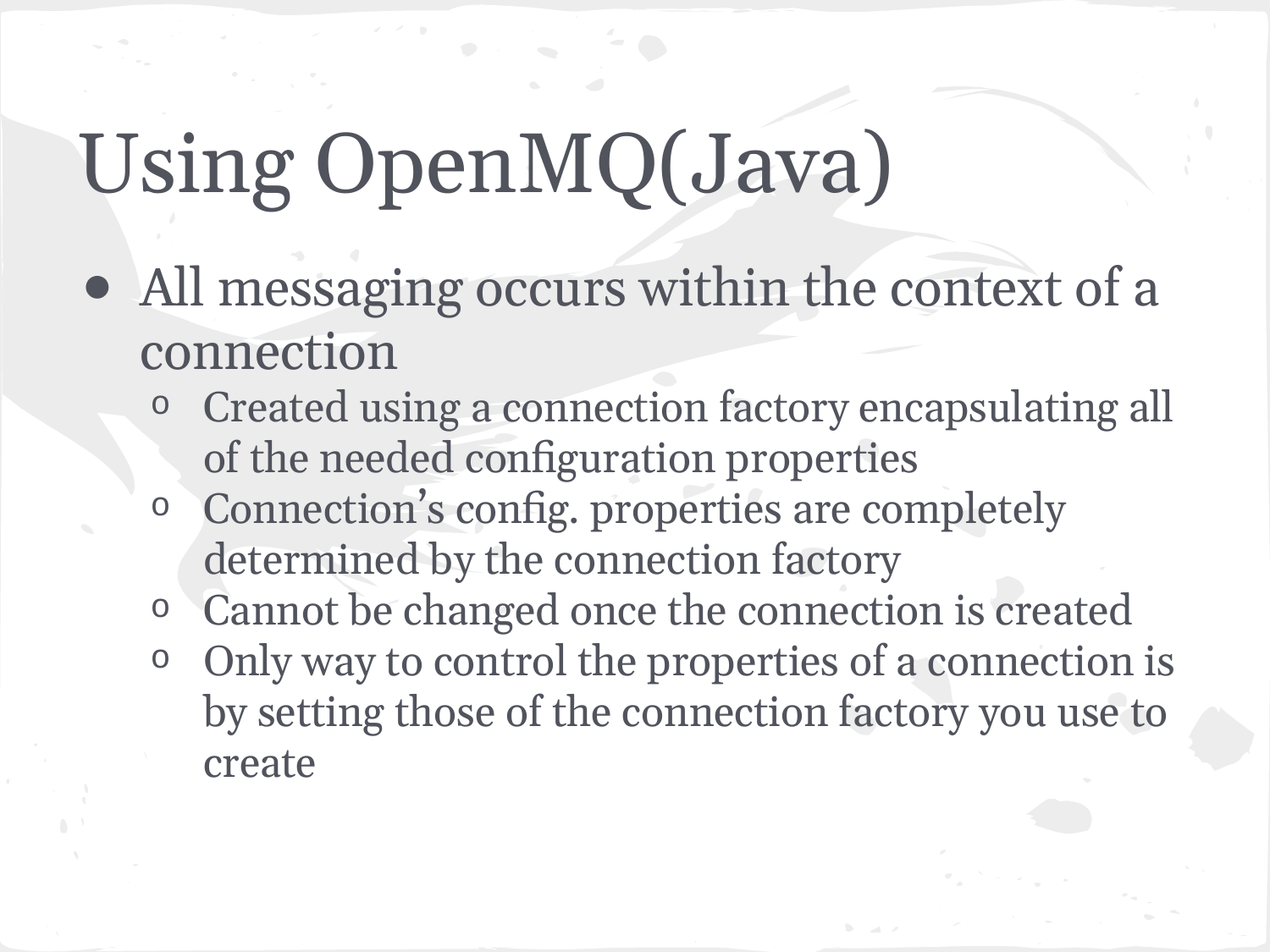

# Using OpenMQ(Java)
All messaging occurs within the context of a connection
Created using a connection factory encapsulating all of the needed configuration properties
Connection’s config. properties are completely determined by the connection factory
Cannot be changed once the connection is created
Only way to control the properties of a connection is by setting those of the connection factory you use to create